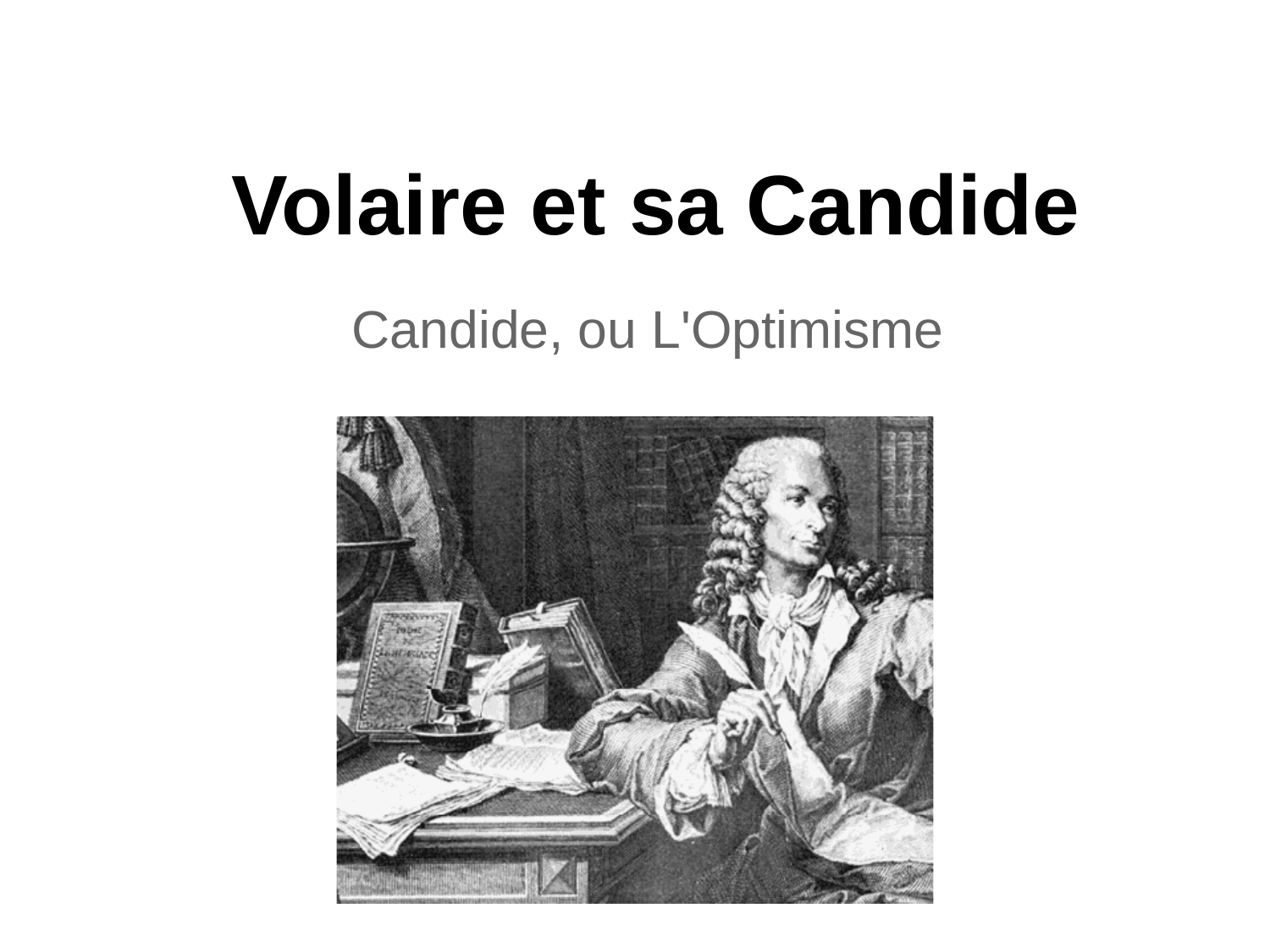

# Volaire et sa Candide
Candide, ou L'Optimisme